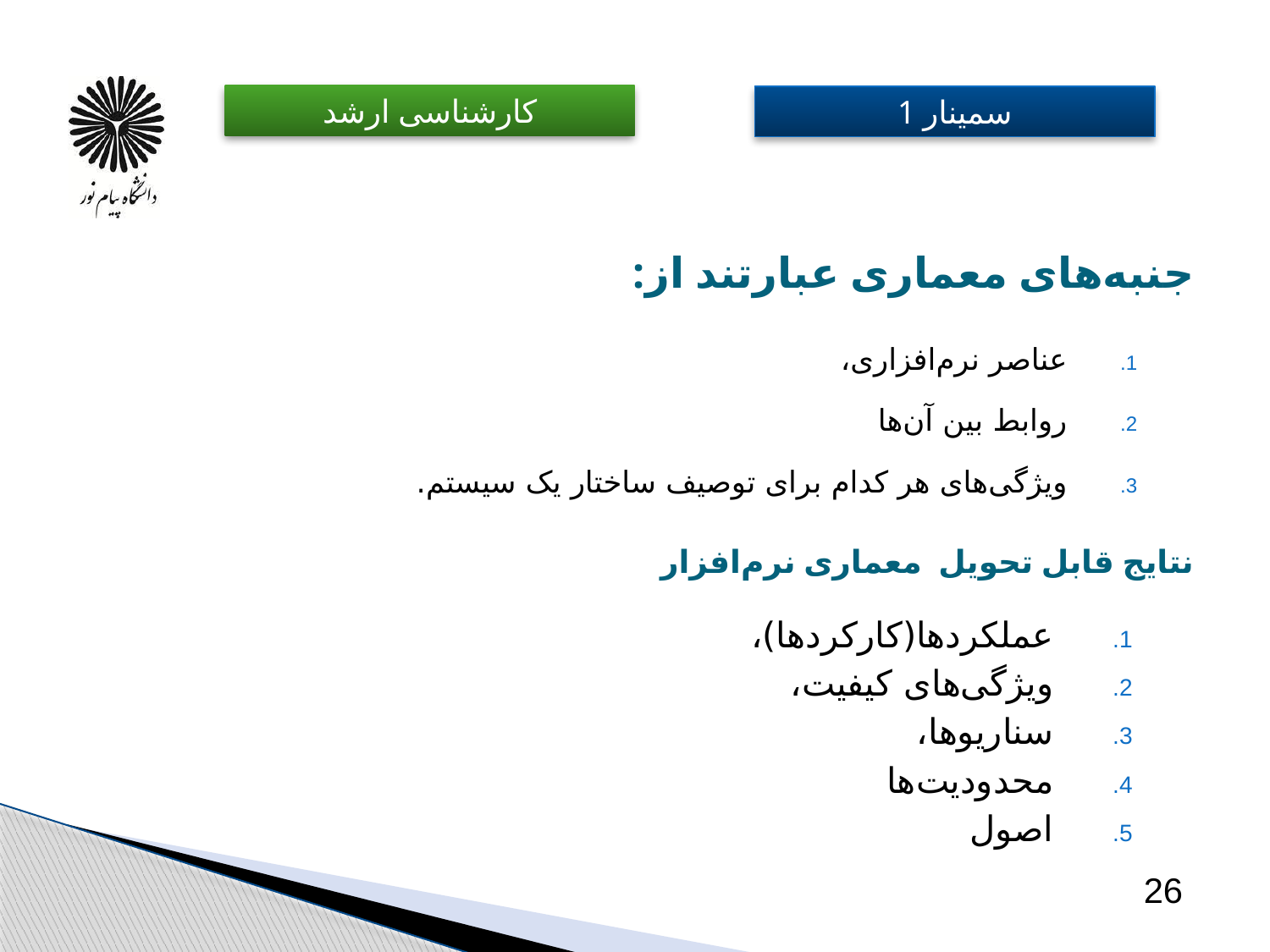

# جنبه‌های معماری عبارتند از:
عناصر نرم‌افزاری،
روابط بین آن‌ها
ویژگی‌های هر کدام برای توصیف ساختار یک سیستم.

نتایج قابل تحویل  معماری نرم‌افزار
‏عملکردها(کارکردها)،
ویژگی‌های کیفیت،
سناریوها،
محدودیت‌ها
اصول
26